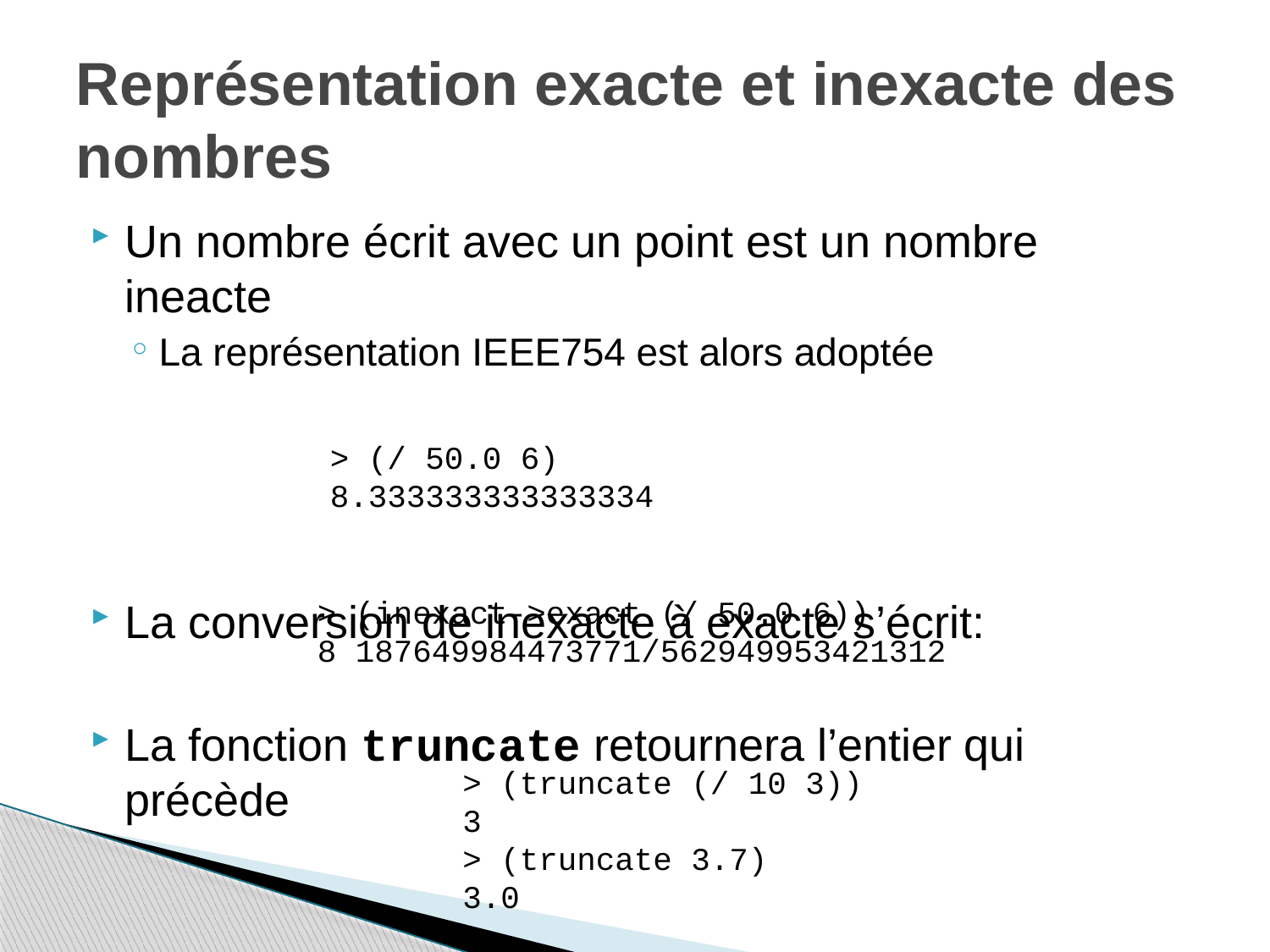

# Représentation exacte et inexacte des nombres
Un nombre écrit avec un point est un nombre ineacte
La représentation IEEE754 est alors adoptée

La conversion de inexacte à exacte s’écrit:

La fonction truncate retournera l’entier qui précède
> (/ 50.0 6)
8.333333333333334
> (inexact->exact (/ 50.0 6))
8 187649984473771/562949953421312
> (truncate (/ 10 3))
3
> (truncate 3.7)
3.0